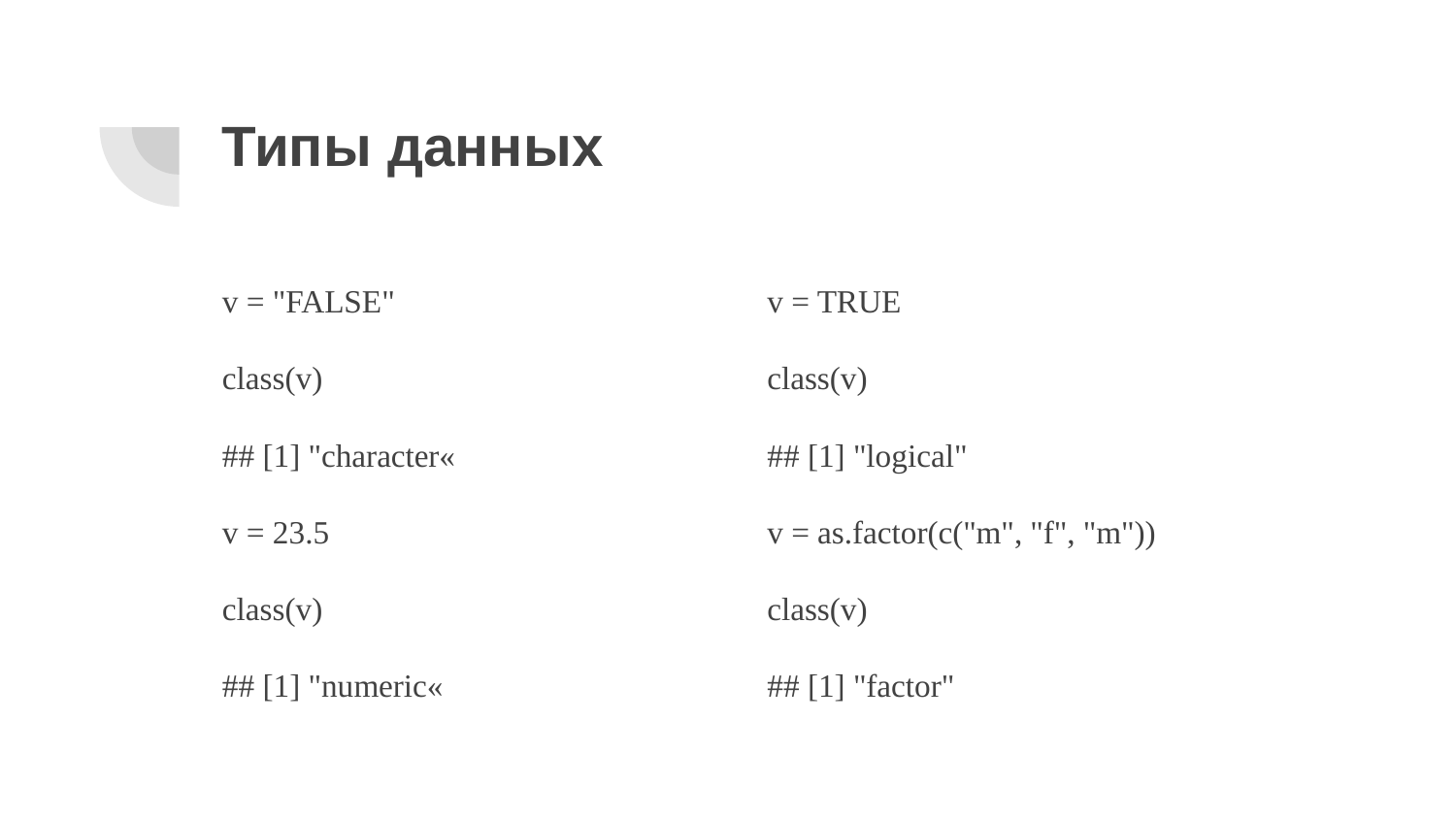

# Типы данных
v = "FALSE"
class(v)
## [1] "character«
v = 23.5
class(v)
## [1] "numeric«
v = TRUE
class(v)
## [1] "logical"
v = as.factor(c("m", "f", "m"))
class(v)
## [1] "factor"